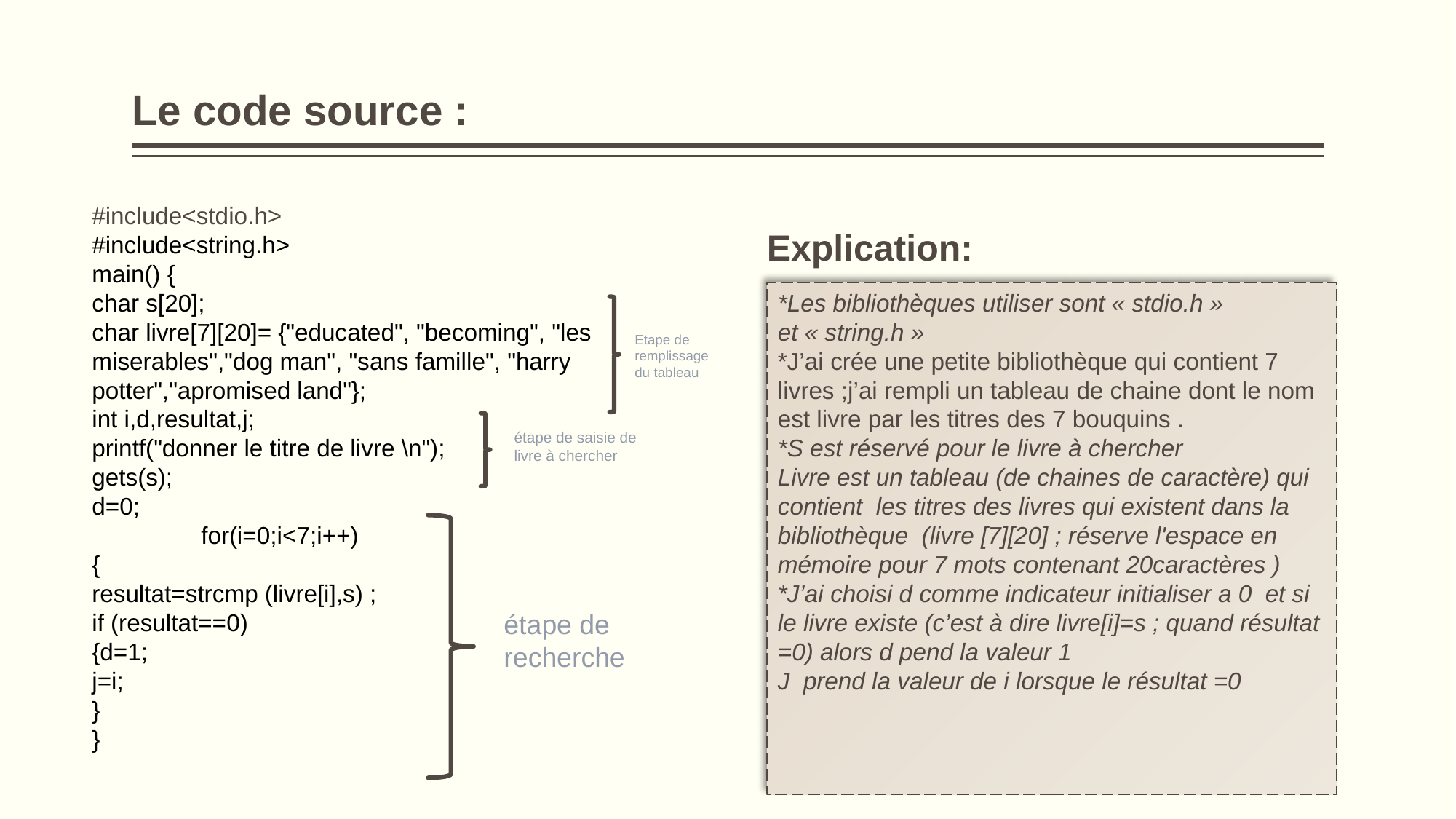

# Le code source :
Explication:
#include<stdio.h>
#include<string.h>
main() {
char s[20];
char livre[7][20]= {"educated", "becoming", "les miserables","dog man", "sans famille", "harry potter","apromised land"};
int i,d,resultat,j;
printf("donner le titre de livre \n");
gets(s);
d=0;
	for(i=0;i<7;i++)
{
resultat=strcmp (livre[i],s) ;
if (resultat==0)
{d=1;
j=i;
}
}
*Les bibliothèques utiliser sont « stdio.h »
et « string.h »
*J’ai crée une petite bibliothèque qui contient 7 livres ;j’ai rempli un tableau de chaine dont le nom est livre par les titres des 7 bouquins .
*S est réservé pour le livre à chercher
Livre est un tableau (de chaines de caractère) qui contient  les titres des livres qui existent dans la bibliothèque  (livre [7][20] ; réserve l'espace en mémoire pour 7 mots contenant 20caractères )
*J’ai choisi d comme indicateur initialiser a 0  et si le livre existe (c’est à dire livre[i]=s ; quand résultat =0) alors d pend la valeur 1
J  prend la valeur de i lorsque le résultat =0

Etape de remplissage du tableau

étape de saisie de livre à chercher

étape de recherche